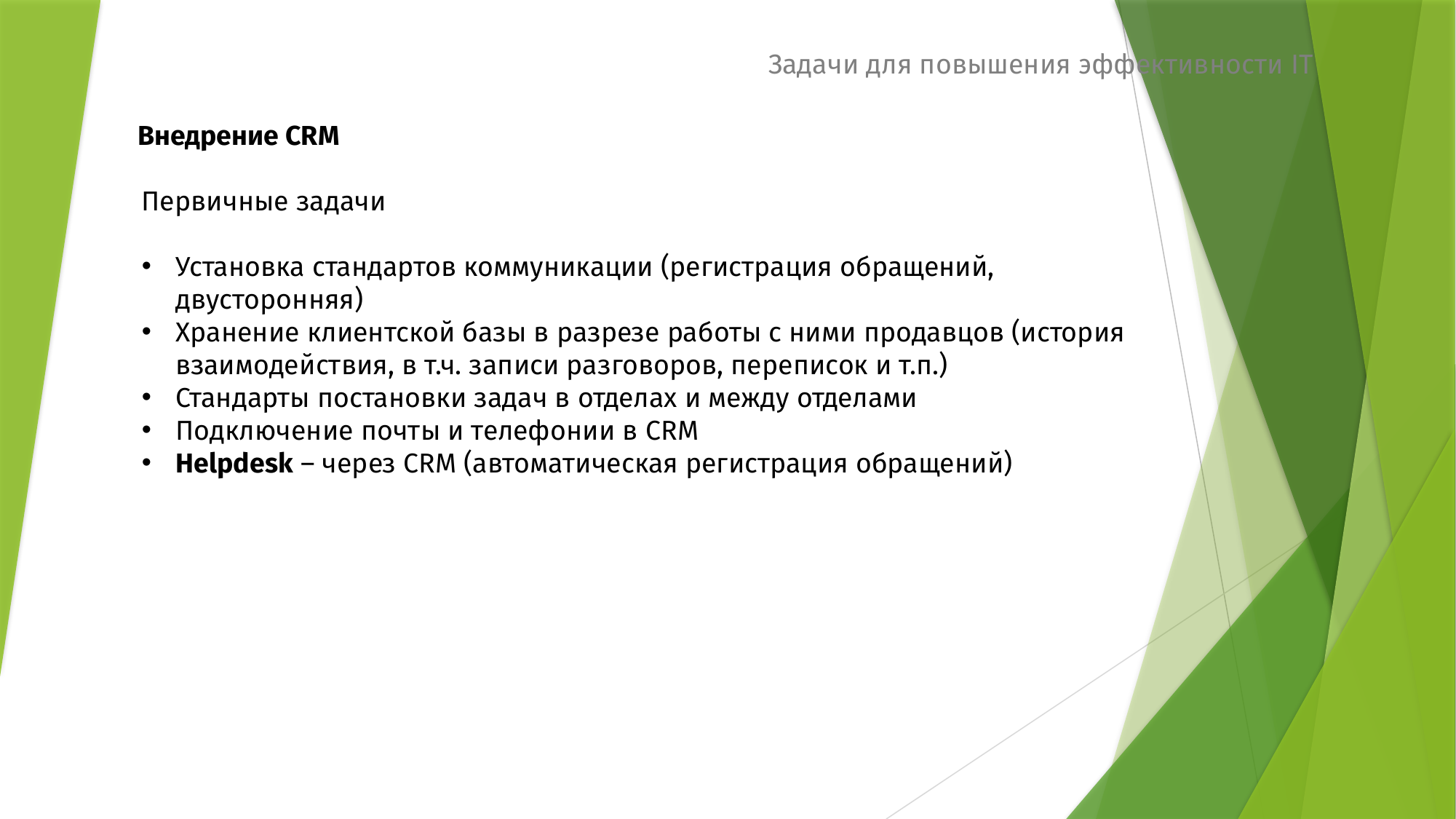

Задачи для повышения эффективности IT

Внедрение CRM
Первичные задачи

Установка стандартов коммуникации (регистрация обращений, двусторонняя)
Хранение клиентской базы в разрезе работы с ними продавцов (история взаимодействия, в т.ч. записи разговоров, переписок и т.п.)
Стандарты постановки задач в отделах и между отделами
Подключение почты и телефонии в CRM
Helpdesk – через CRM (автоматическая регистрация обращений)